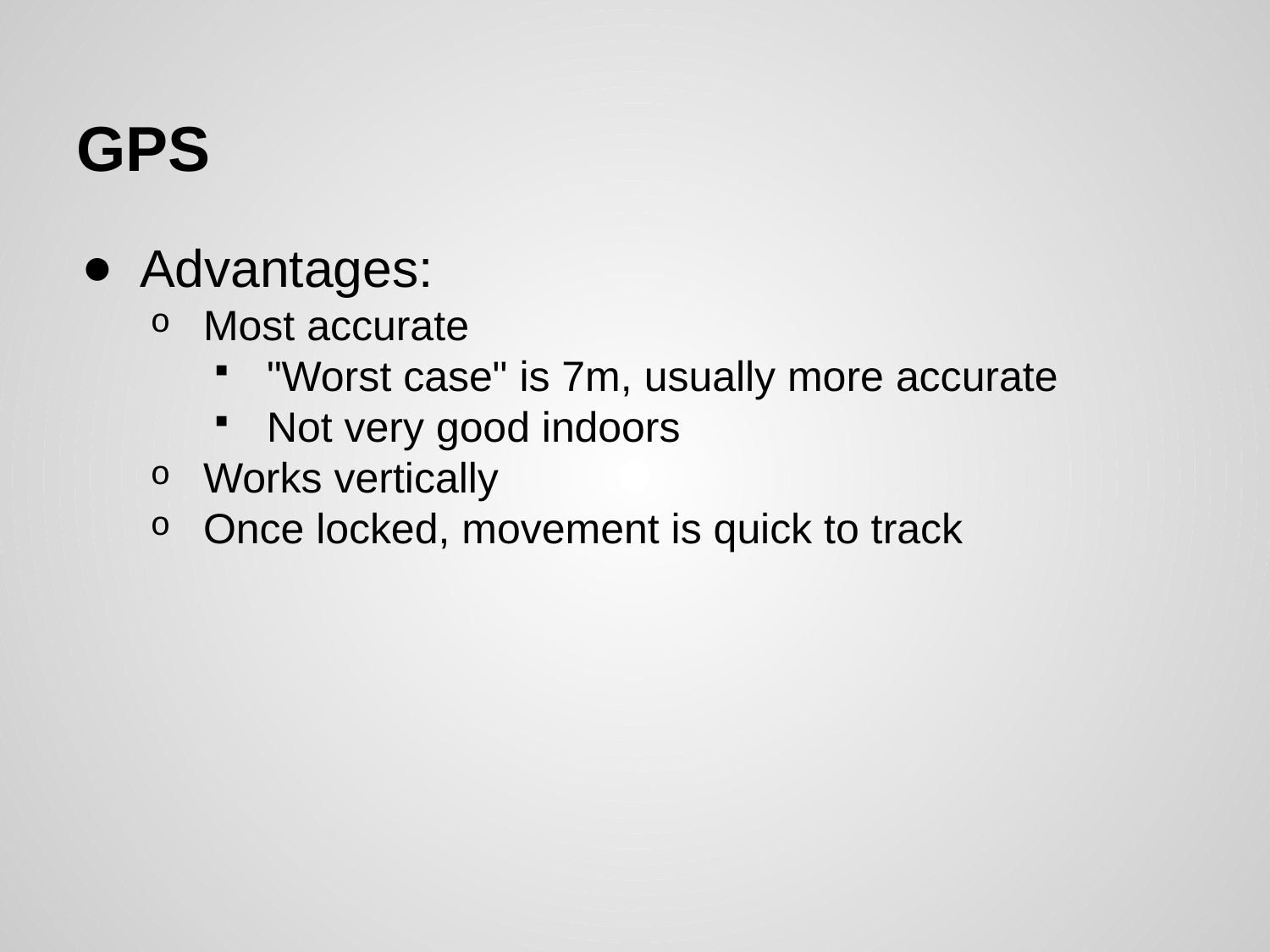

# GPS
Advantages:
Most accurate
"Worst case" is 7m, usually more accurate
Not very good indoors
Works vertically
Once locked, movement is quick to track